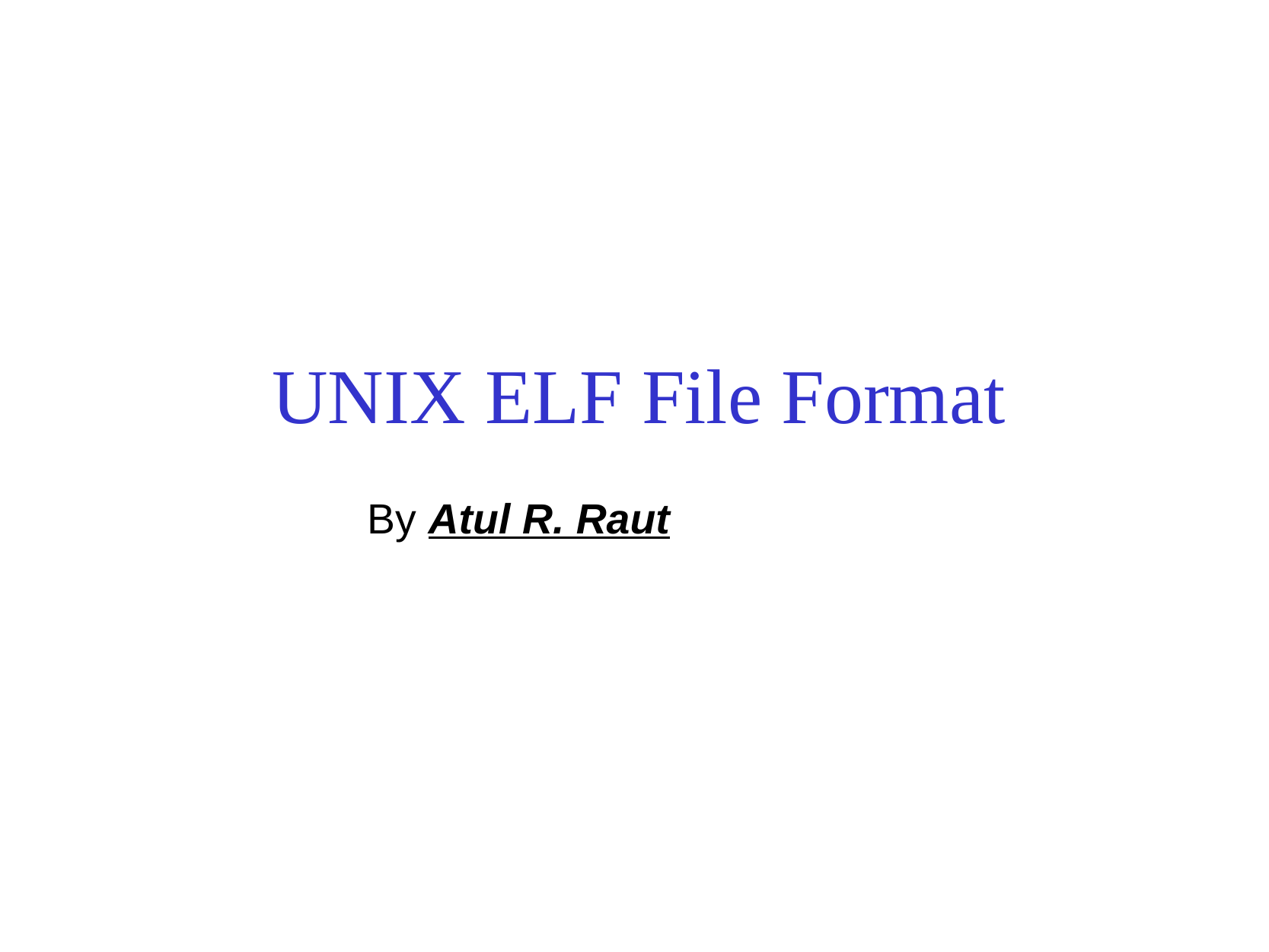

# UNIX ELF File Format
By Atul R. Raut